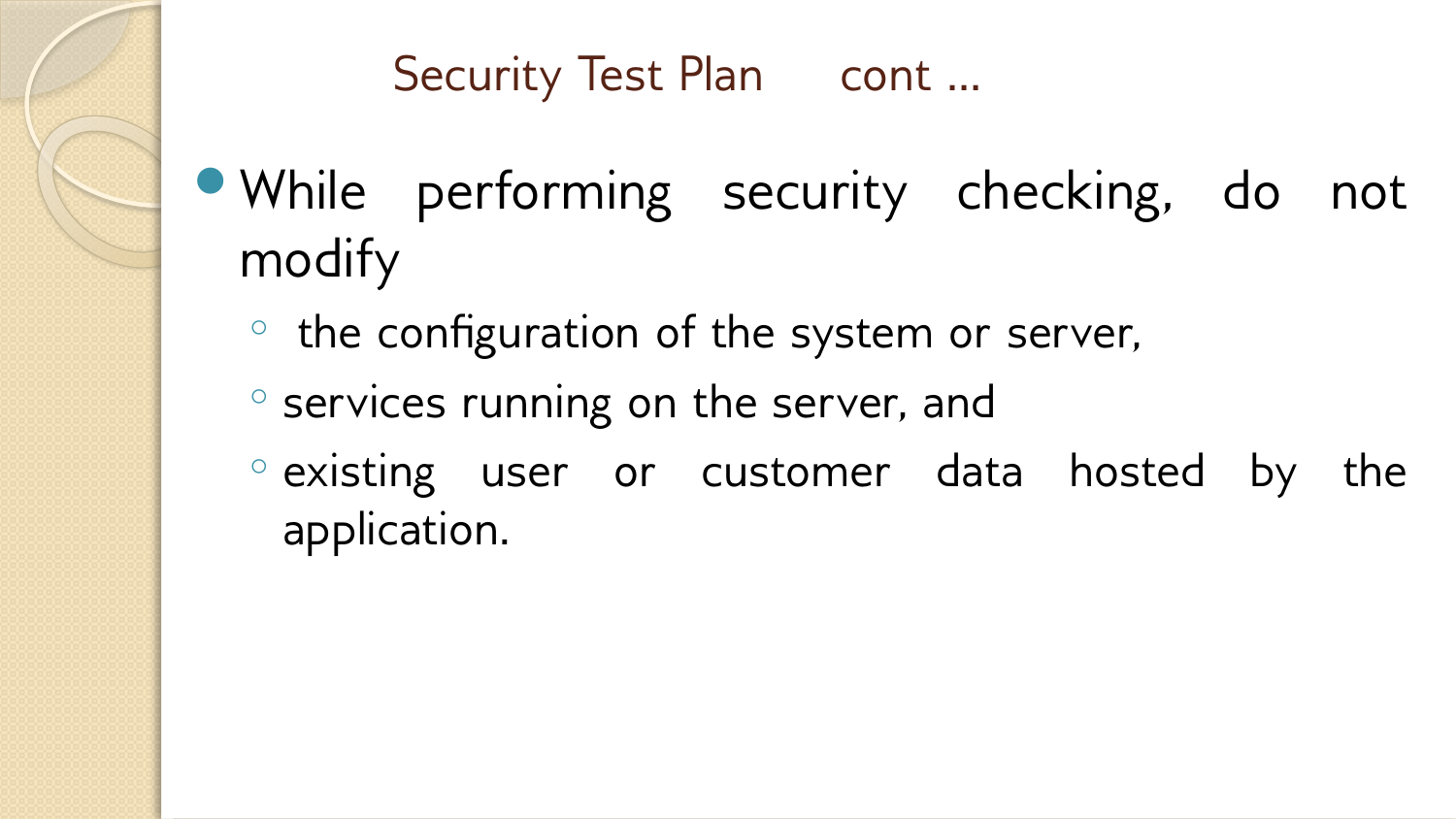

# Security Test Plan     cont …
While performing security checking, do not modify
 the configuration of the system or server,
services running on the server, and
existing user or customer data hosted by the application.